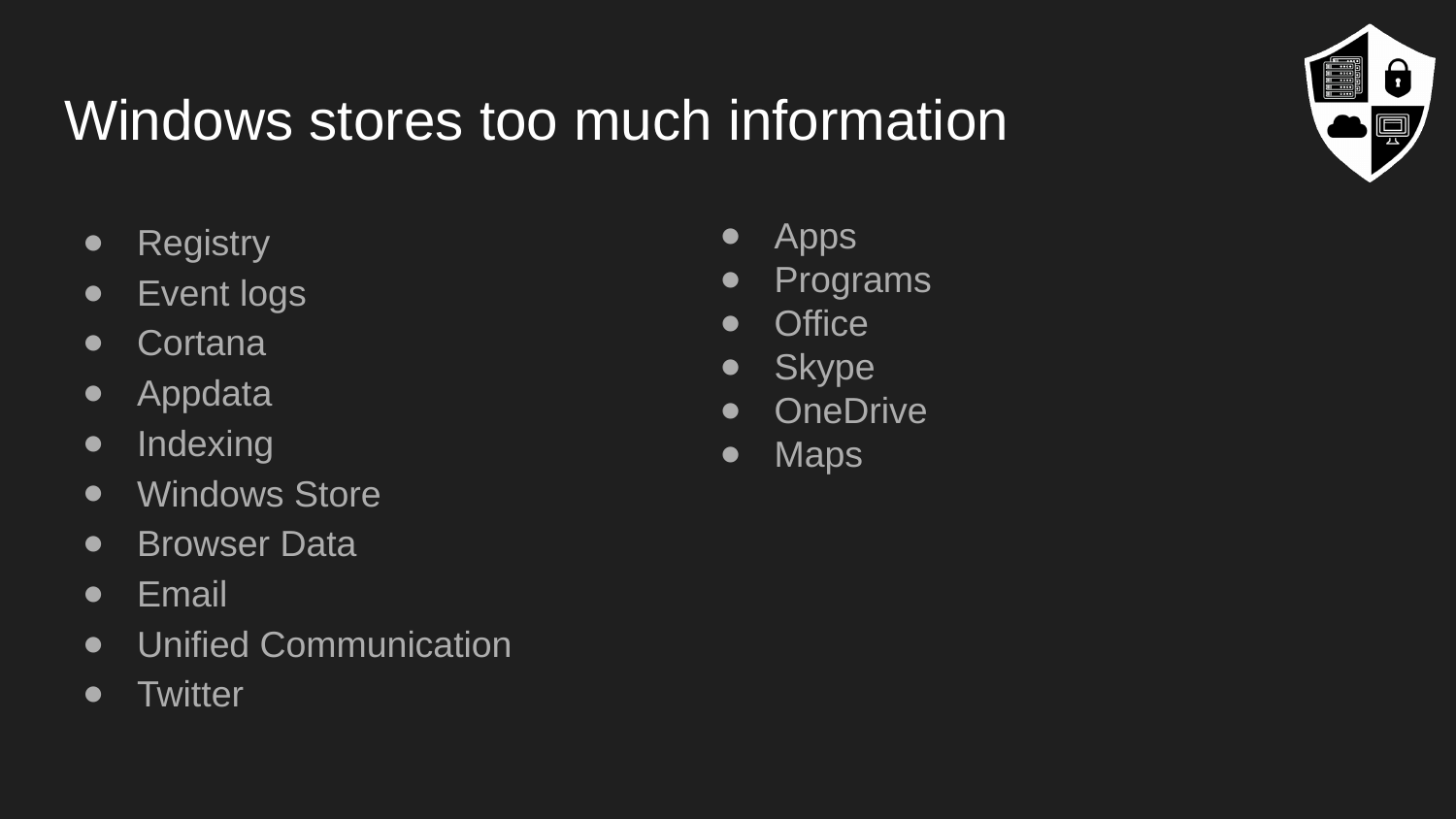

# Windows stores too much information
Registry
Event logs
Cortana
Appdata
Indexing
Windows Store
Browser Data
Email
Unified Communication
Twitter
Apps
Programs
Office
Skype
OneDrive
Maps